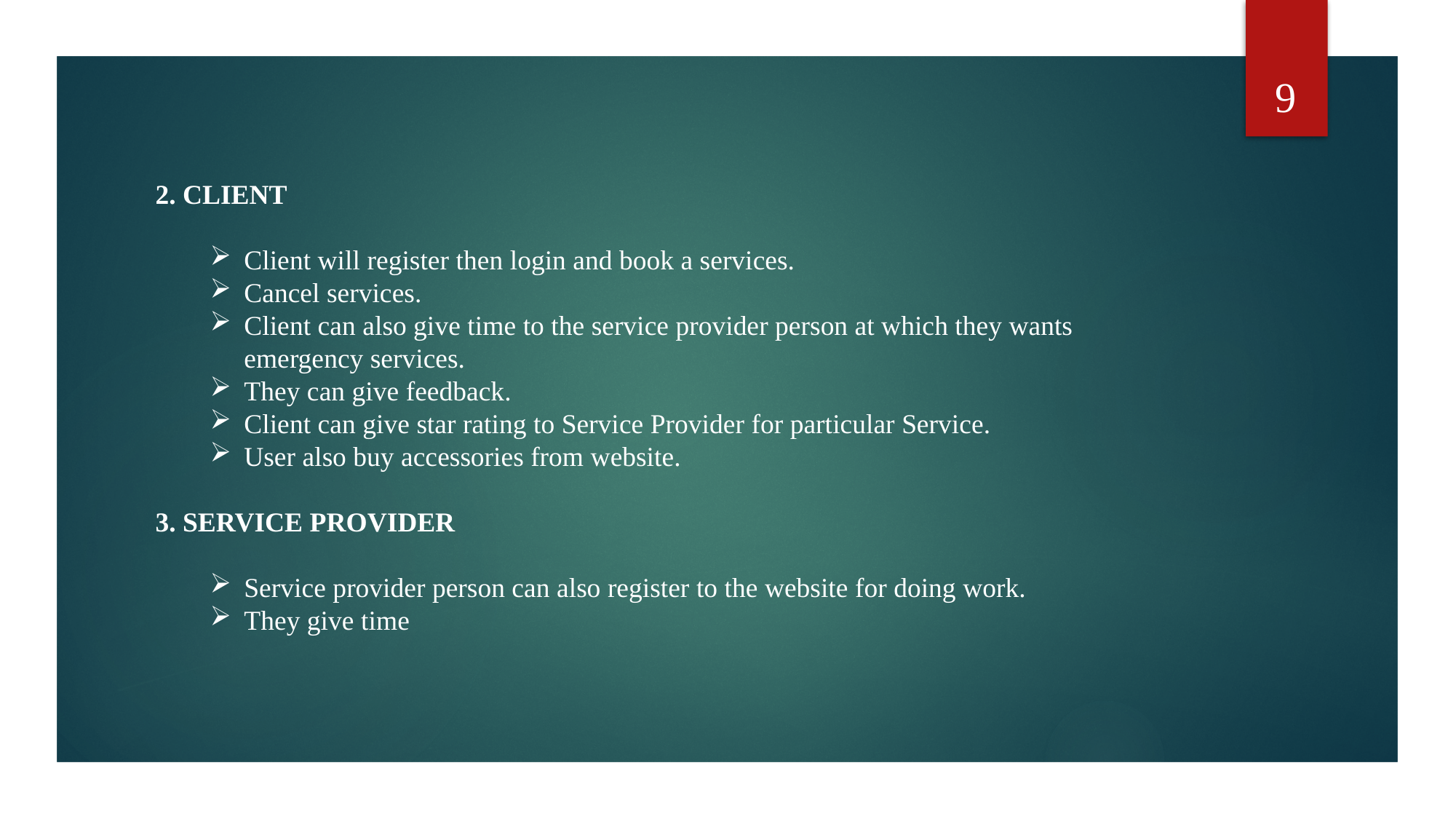

9
2. CLIENT

Client will register then login and book a services.
Cancel services.
Client can also give time to the service provider person at which they wants emergency services.
They can give feedback.
Client can give star rating to Service Provider for particular Service.
User also buy accessories from website.

3. SERVICE PROVIDER

Service provider person can also register to the website for doing work.
They give time